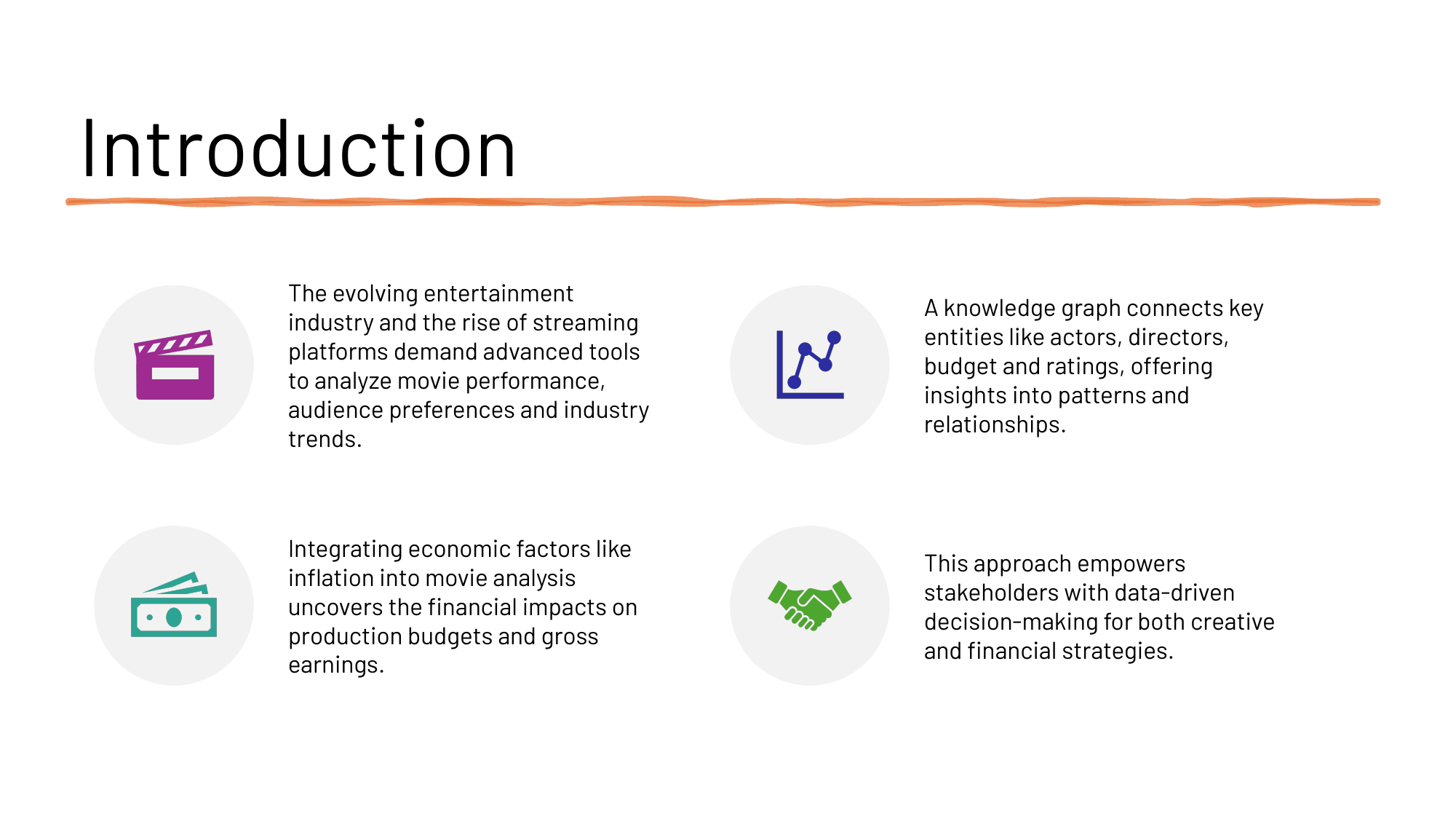

# Introduction

The evolving entertainment industry and the rise of streaming platforms demand advanced tools to analyze movie performance, audience preferences and industry trends.
A knowledge graph connects key entities like actors, directors, budget and ratings, offering insights into patterns and relationships.
Integrating economic factors like inflation into movie analysis uncovers the financial impacts on production budgets and gross earnings.
This approach empowers stakeholders with data-driven decision-making for both creative and financial strategies.